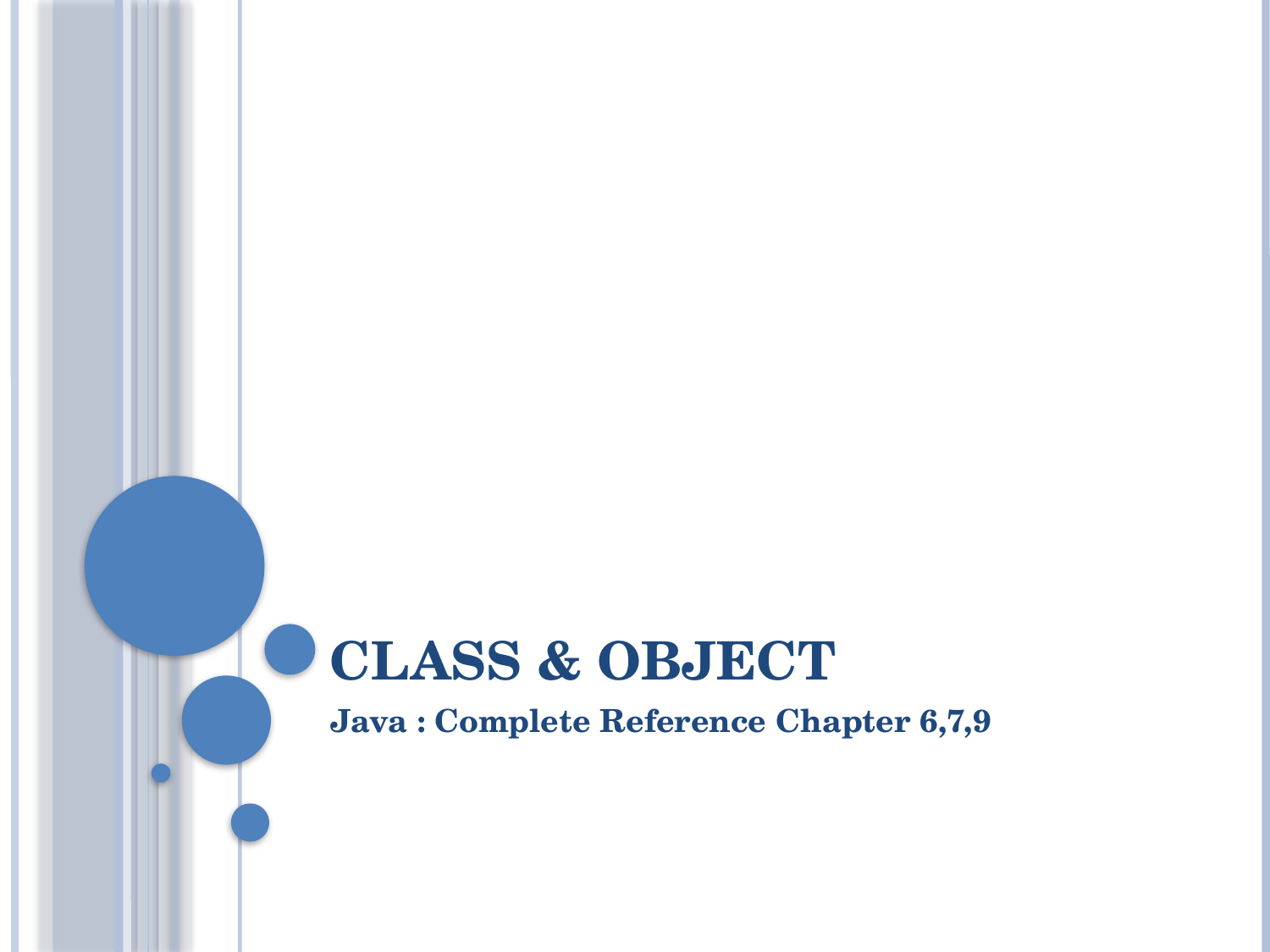

# Class & Object
Java : Complete Reference Chapter 6,7,9